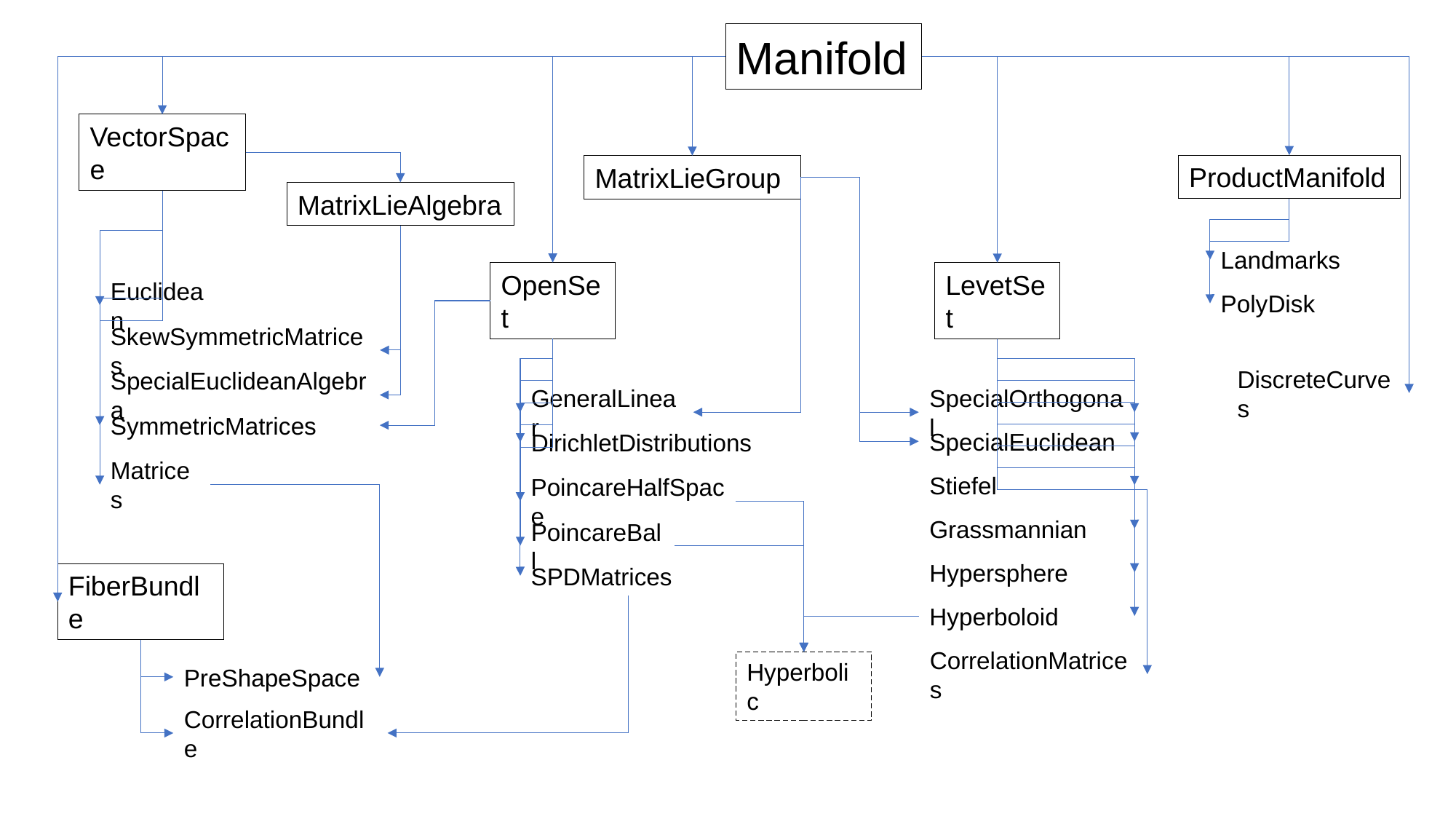

Manifold
VectorSpace
ProductManifold
MatrixLieGroup
MatrixLieAlgebra
Landmarks
PolyDisk
OpenSet
LevetSet
Euclidean
GeneralLinear
DirichletDistributions
PoincareHalfSpace
PoincareBall
SPDMatrices
SpecialOrthogonal
SpecialEuclidean
Stiefel
Grassmannian
Hypersphere
Hyperboloid
CorrelationMatrices
SkewSymmetricMatrices
DiscreteCurves
SpecialEuclideanAlgebra
SymmetricMatrices
Matrices
FiberBundle
Hyperbolic
PreShapeSpace
CorrelationBundle